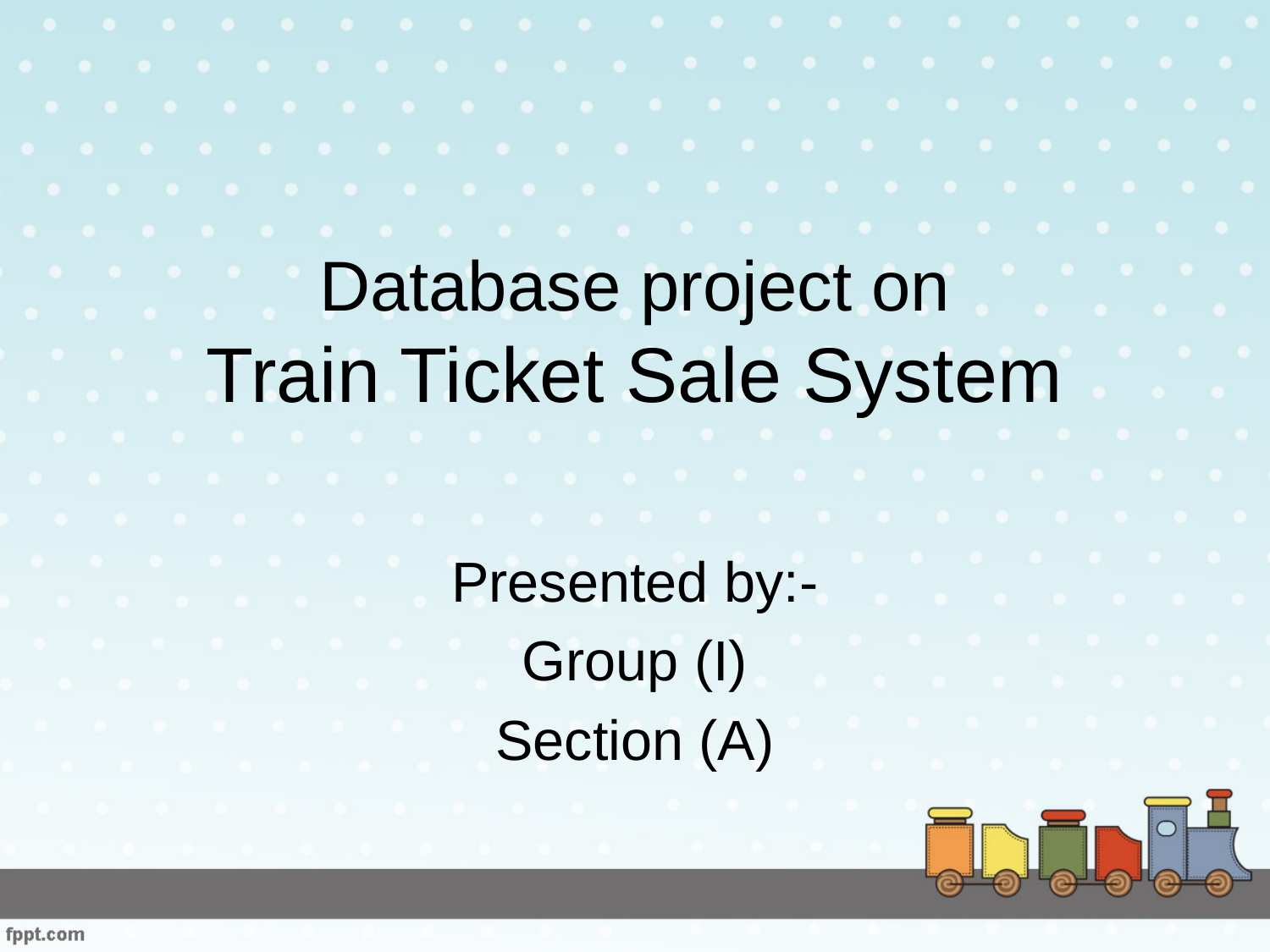

# Database project on Train Ticket Sale System
Presented by:-
Group (I)
Section (A)